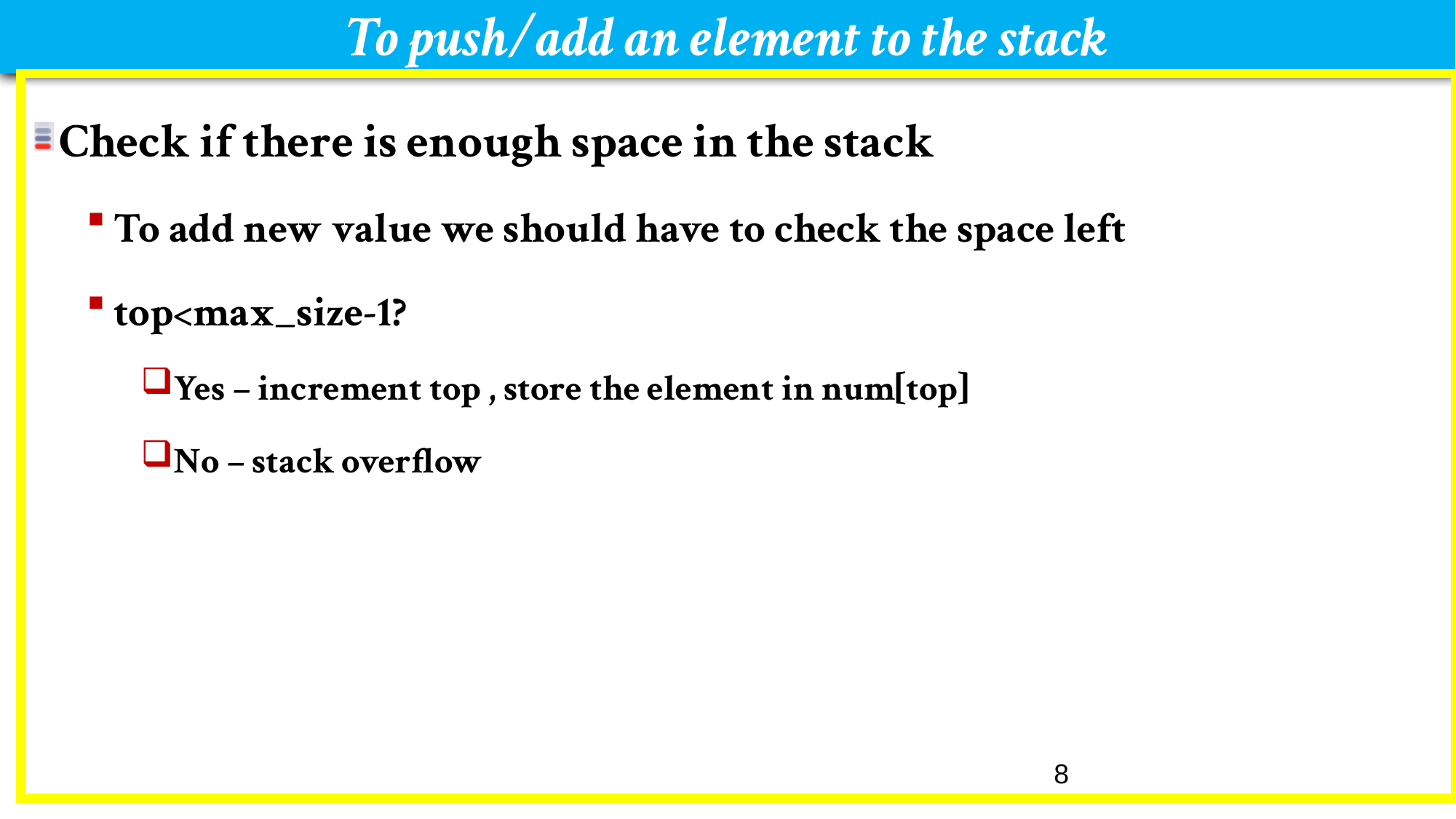

# To push/add an element to the stack
Check if there is enough space in the stack
To add new value we should have to check the space left
top<max_size-1?
Yes – increment top , store the element in num[top]
No – stack overflow
8